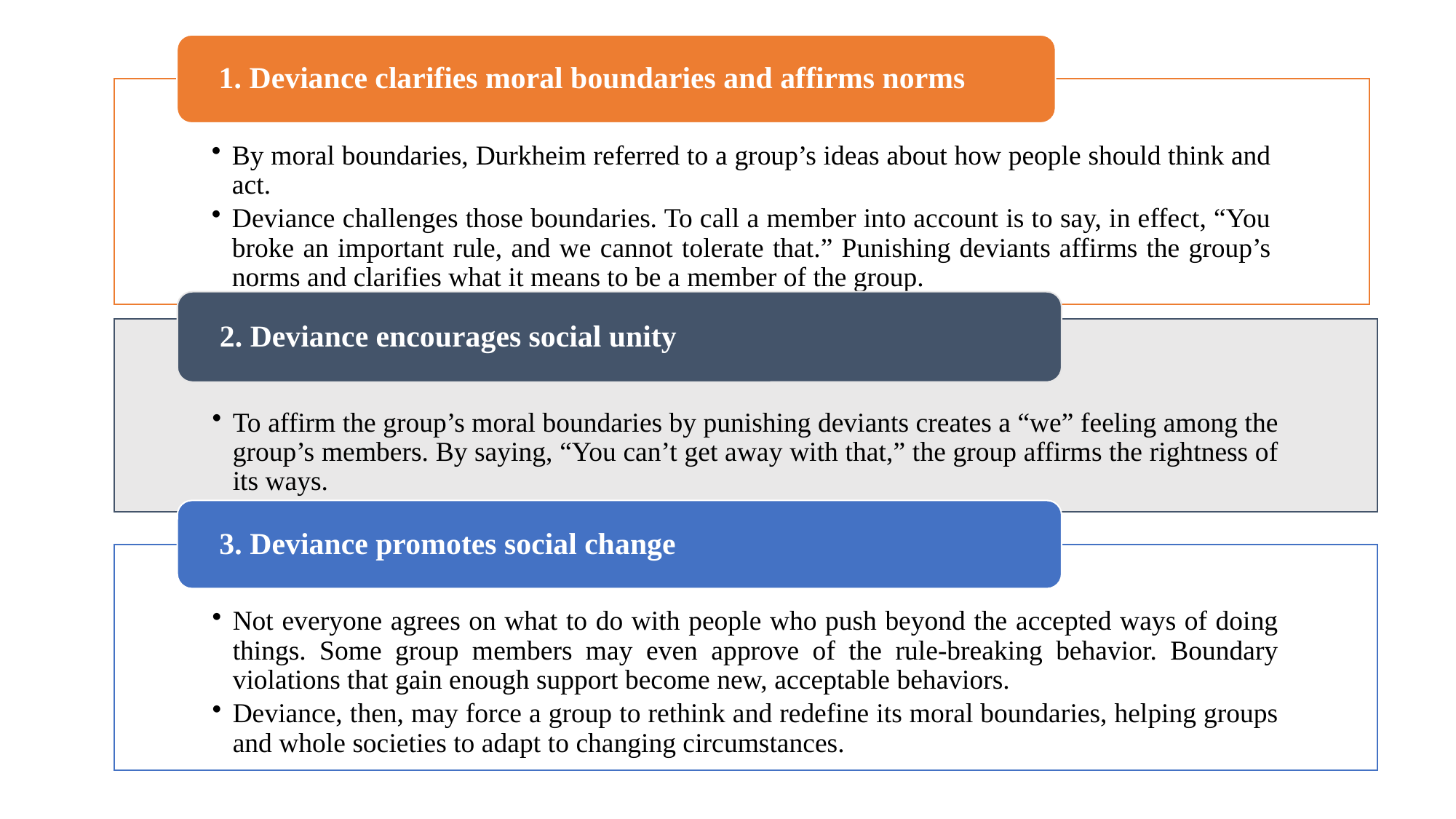

By moral boundaries, Durkheim referred to a group’s ideas about how people should think and act.
Deviance challenges those boundaries. To call a member into account is to say, in effect, “You broke an important rule, and we cannot tolerate that.” Punishing deviants affirms the group’s norms and clarifies what it means to be a member of the group.
1. Deviance clarifies moral boundaries and affirms norms
To affirm the group’s moral boundaries by punishing deviants creates a “we” feeling among the group’s members. By saying, “You can’t get away with that,” the group affirms the rightness of its ways.
2. Deviance encourages social unity
Not everyone agrees on what to do with people who push beyond the accepted ways of doing things. Some group members may even approve of the rule-breaking behavior. Boundary violations that gain enough support become new, acceptable behaviors.
Deviance, then, may force a group to rethink and redefine its moral boundaries, helping groups and whole societies to adapt to changing circumstances.
3. Deviance promotes social change